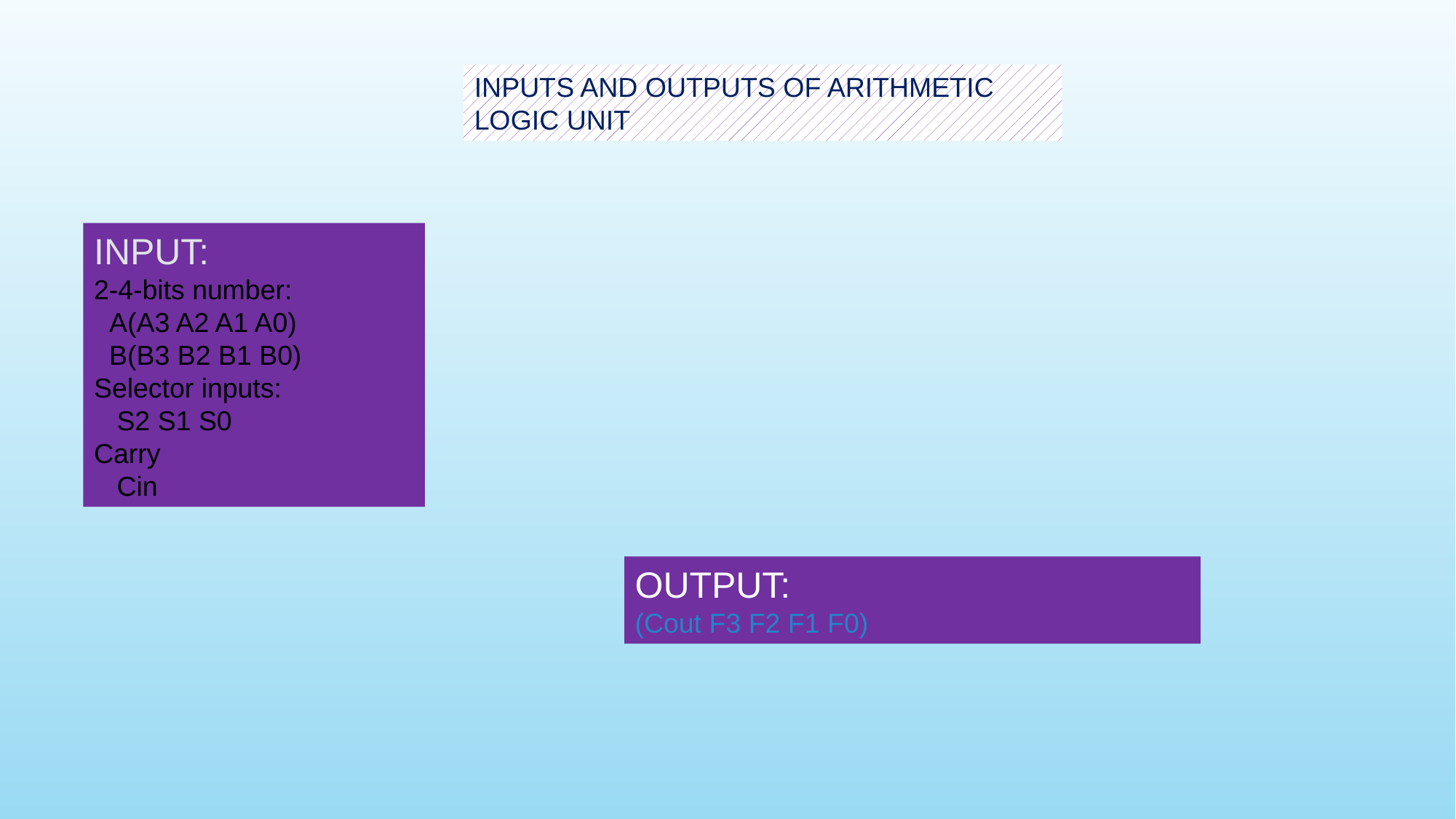

INPUTS AND OUTPUTS OF ARITHMETIC LOGIC UNIT
INPUT:
2-4-bits number:
  A(A3 A2 A1 A0)
  B(B3 B2 B1 B0)
Selector inputs:
   S2 S1 S0
Carry
   Cin
OUTPUT:
(Cout F3 F2 F1 F0)